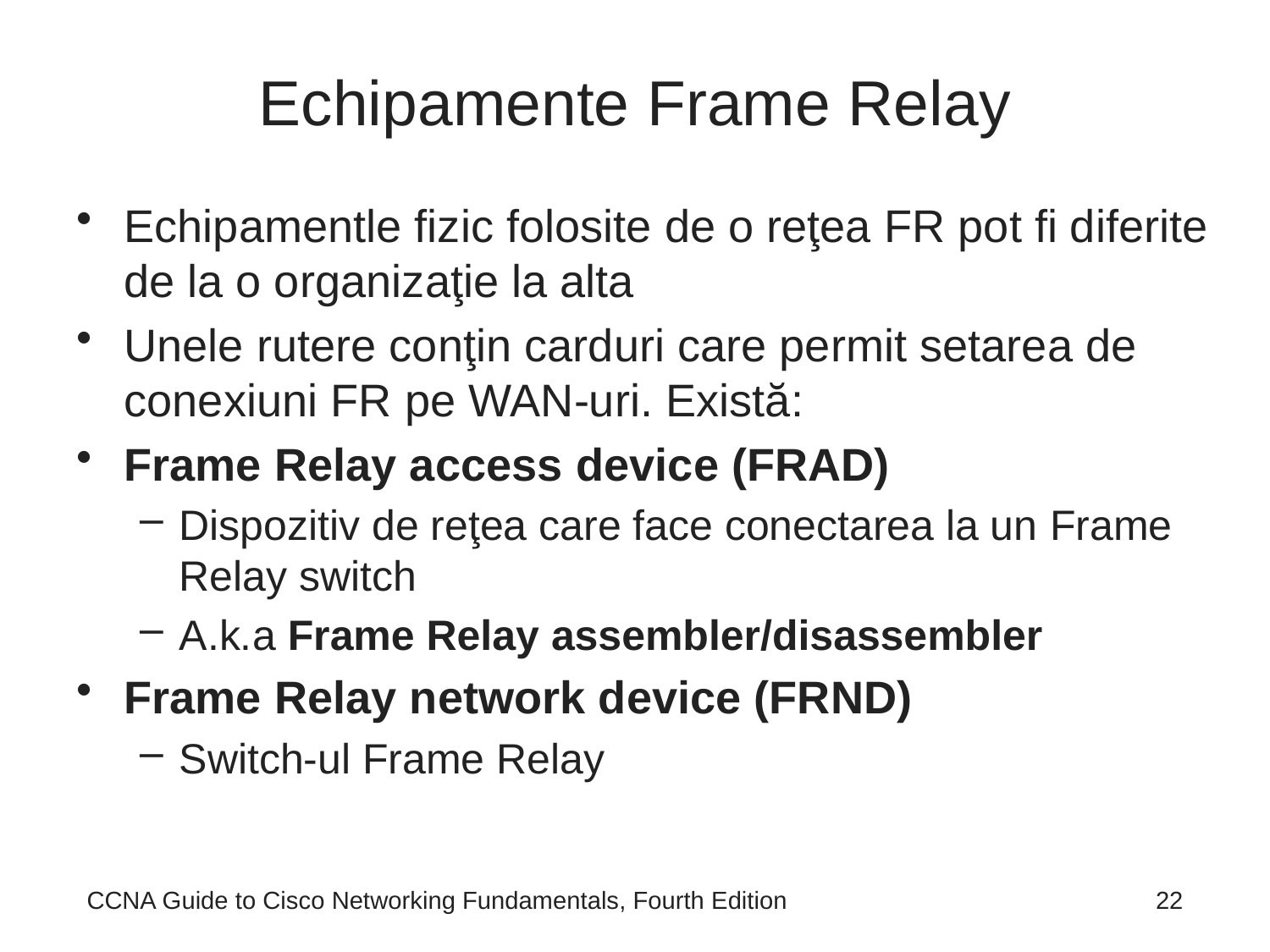

# Echipamente Frame Relay
Echipamentle fizic folosite de o reţea FR pot fi diferite de la o organizaţie la alta
Unele rutere conţin carduri care permit setarea de conexiuni FR pe WAN-uri. Există:
Frame Relay access device (FRAD)
Dispozitiv de reţea care face conectarea la un Frame Relay switch
A.k.a Frame Relay assembler/disassembler
Frame Relay network device (FRND)
Switch-ul Frame Relay
CCNA Guide to Cisco Networking Fundamentals, Fourth Edition
22